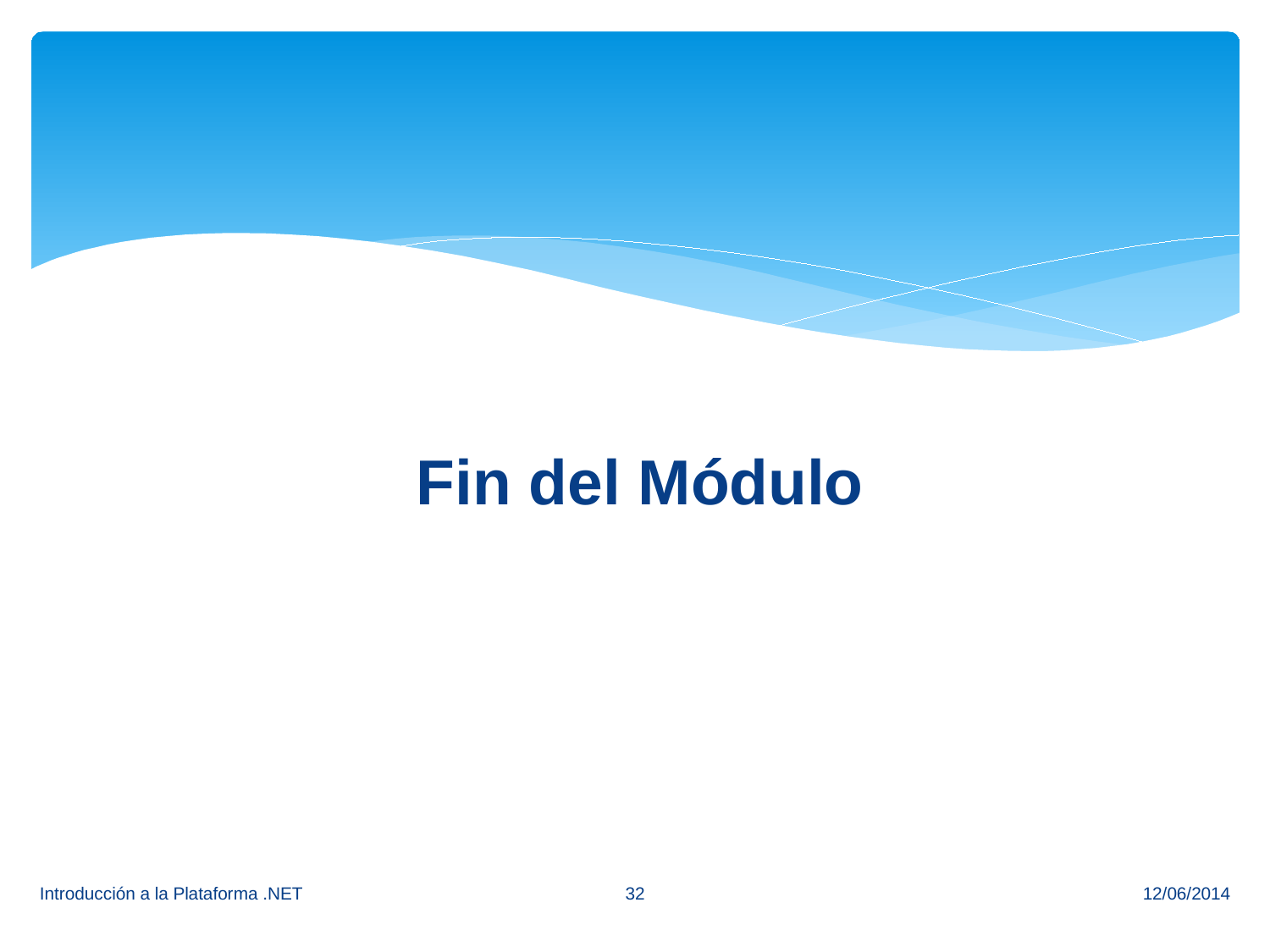

Fin del Módulo
32
Introducción a la Plataforma .NET
12/06/2014